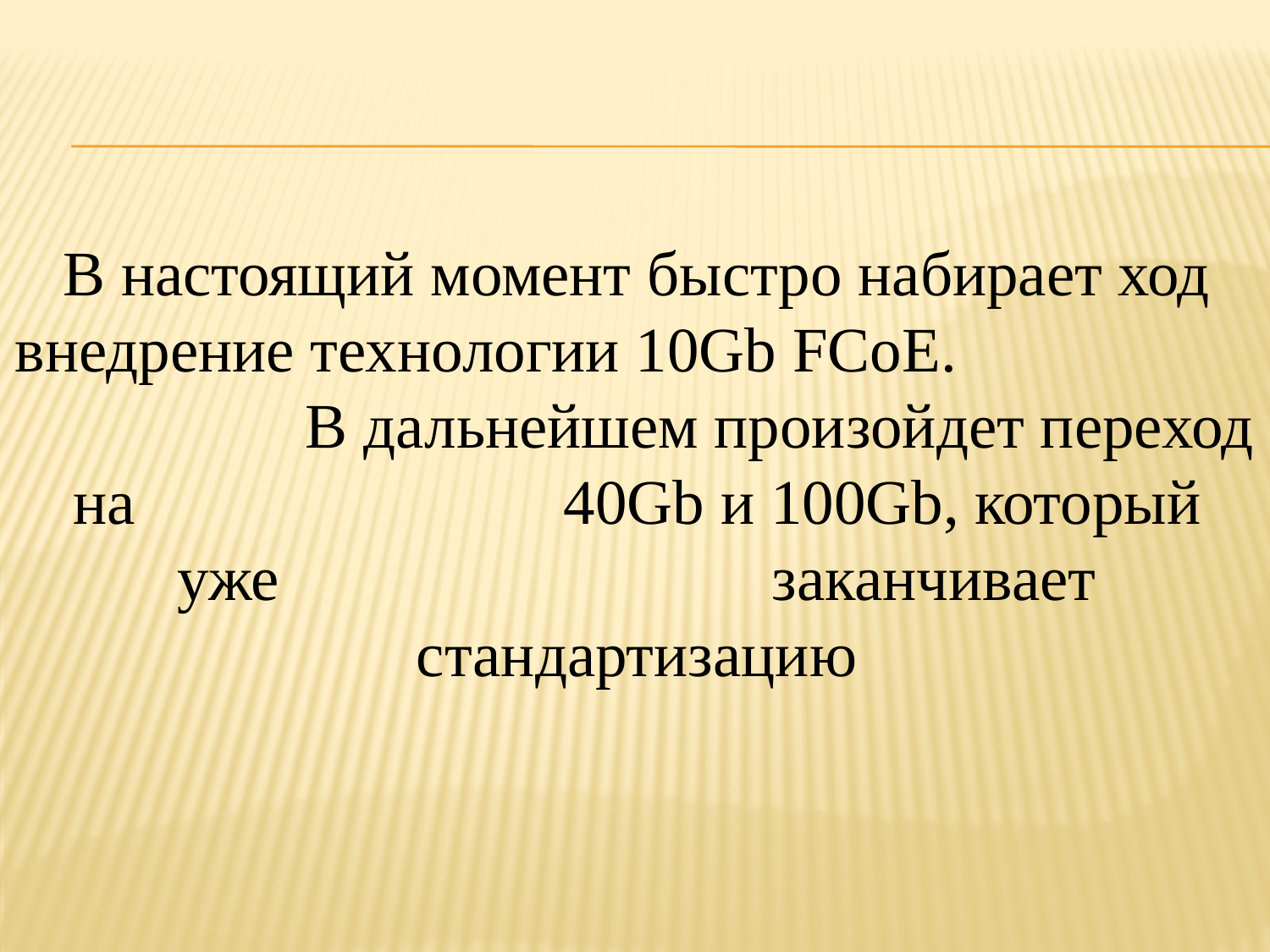

В настоящий момент быстро набирает ход внедрение технологии 10Gb FCoE.                                      В дальнейшем произойдет переход на                           40Gb и 100Gb, который уже                               заканчивает стандартизацию